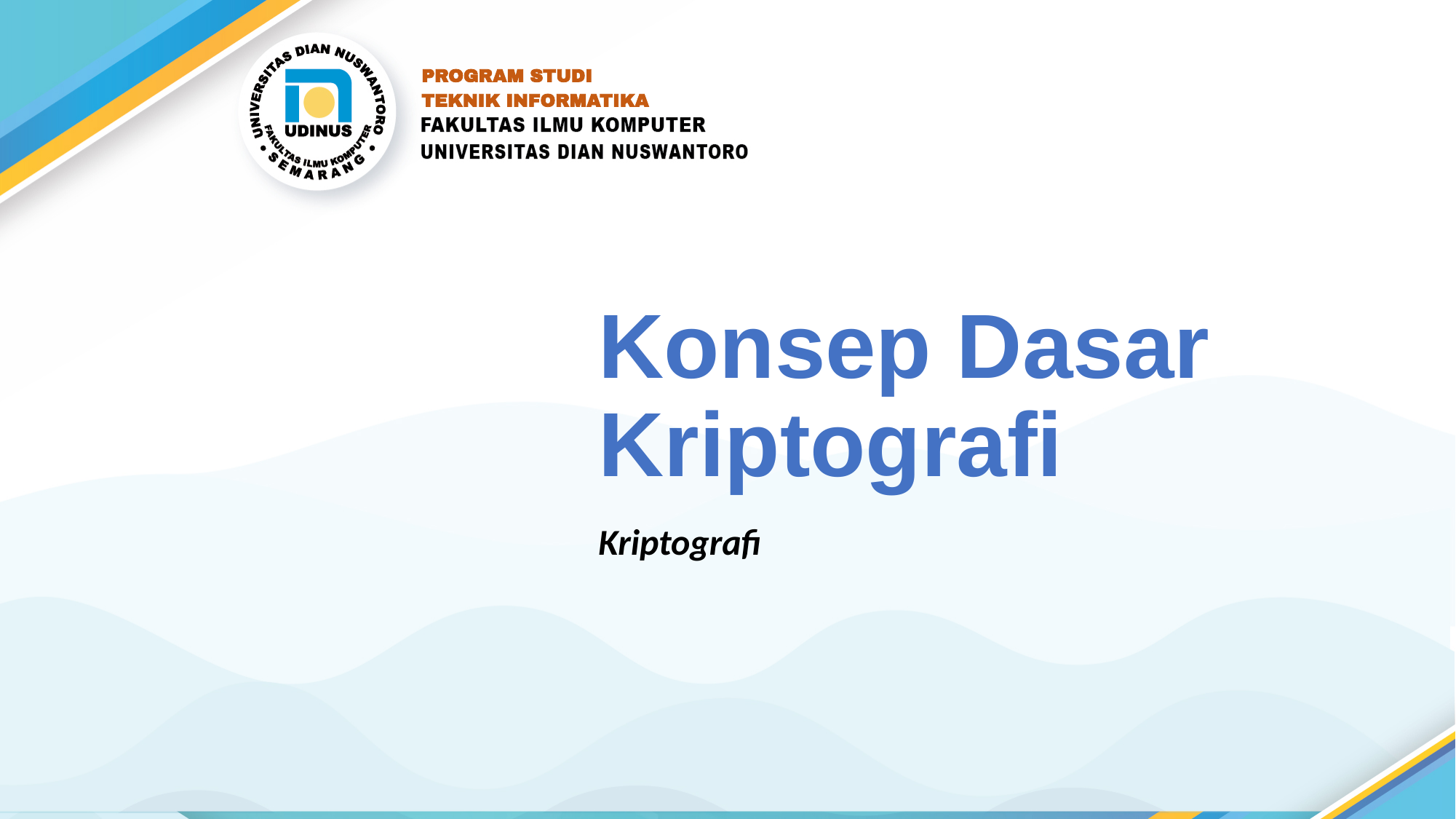

PROGRAM STUDI
TEKNIK INFORMATIKA
# Konsep Dasar Kriptografi
Kriptografi